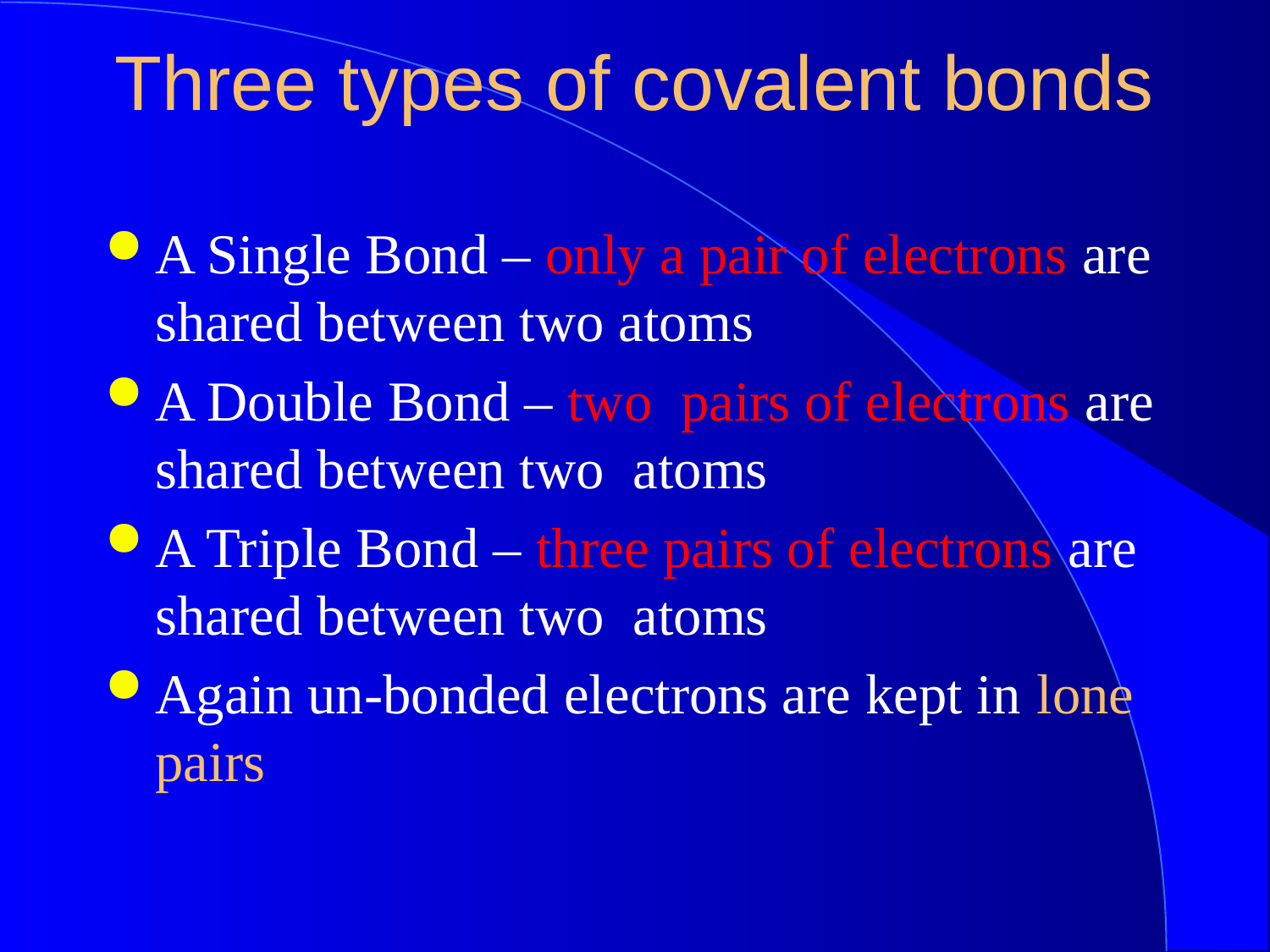

Three types of covalent bonds
A Single Bond – only a pair of electrons are shared between two atoms
A Double Bond – two  pairs of electrons are shared between two  atoms
A Triple Bond – three pairs of electrons are shared between two  atoms
Again un-bonded electrons are kept in lone pairs